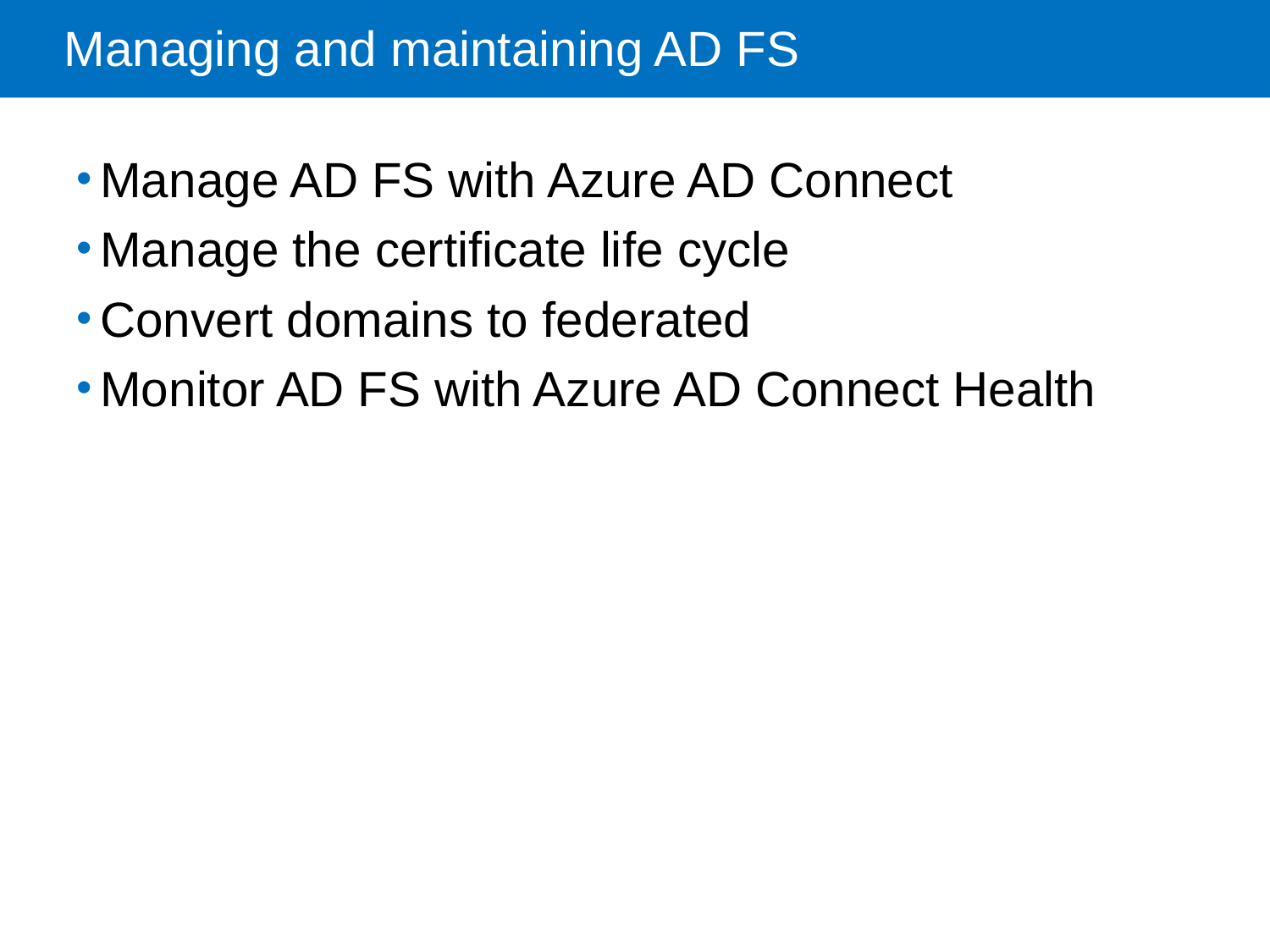

# Managing and maintaining AD FS
Manage AD FS with Azure AD Connect
Manage the certificate life cycle
Convert domains to federated
Monitor AD FS with Azure AD Connect Health